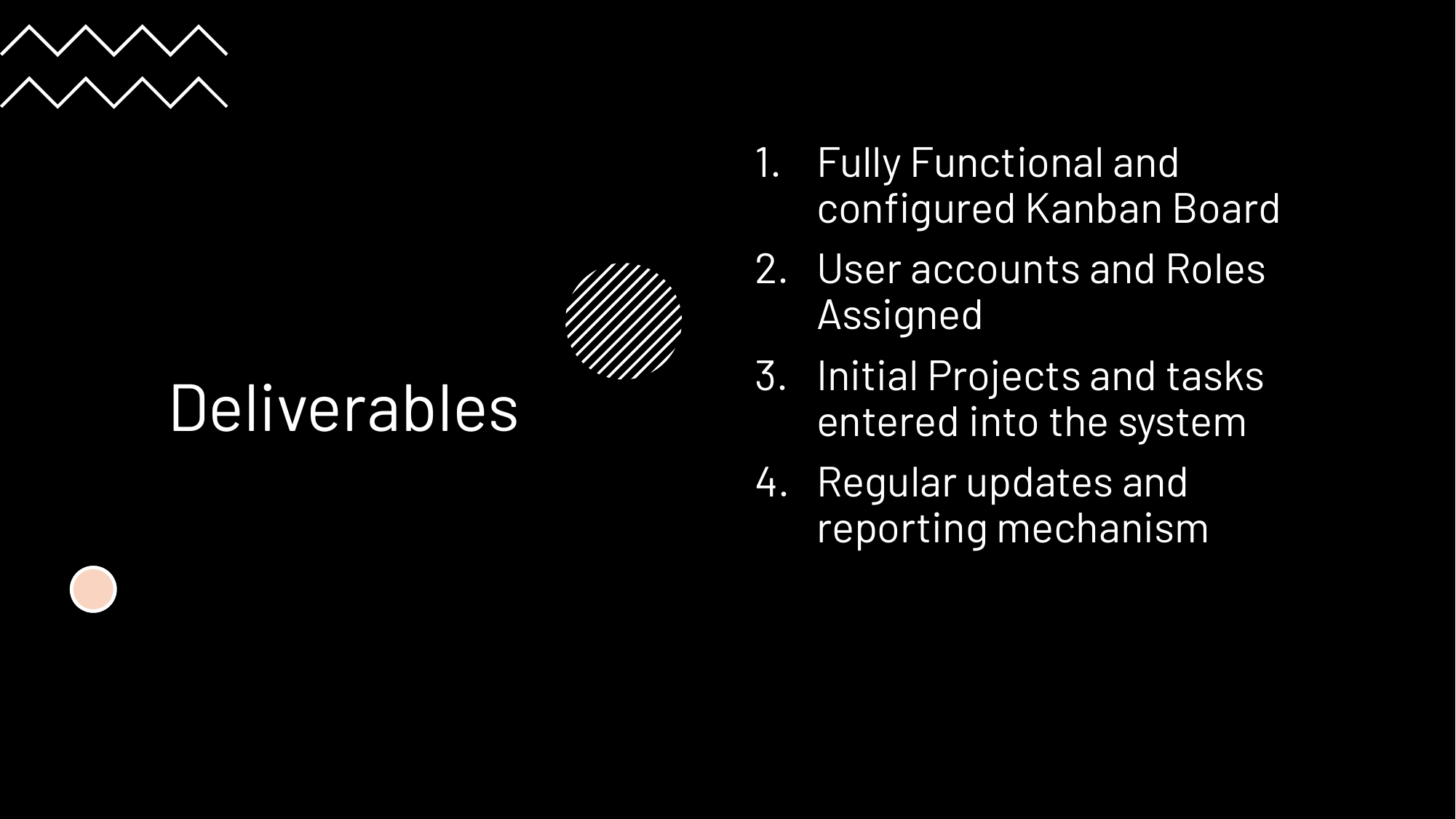

# Deliverables
Fully Functional and configured Kanban Board
User accounts and Roles Assigned
Initial Projects and tasks entered into the system
Regular updates and reporting mechanism